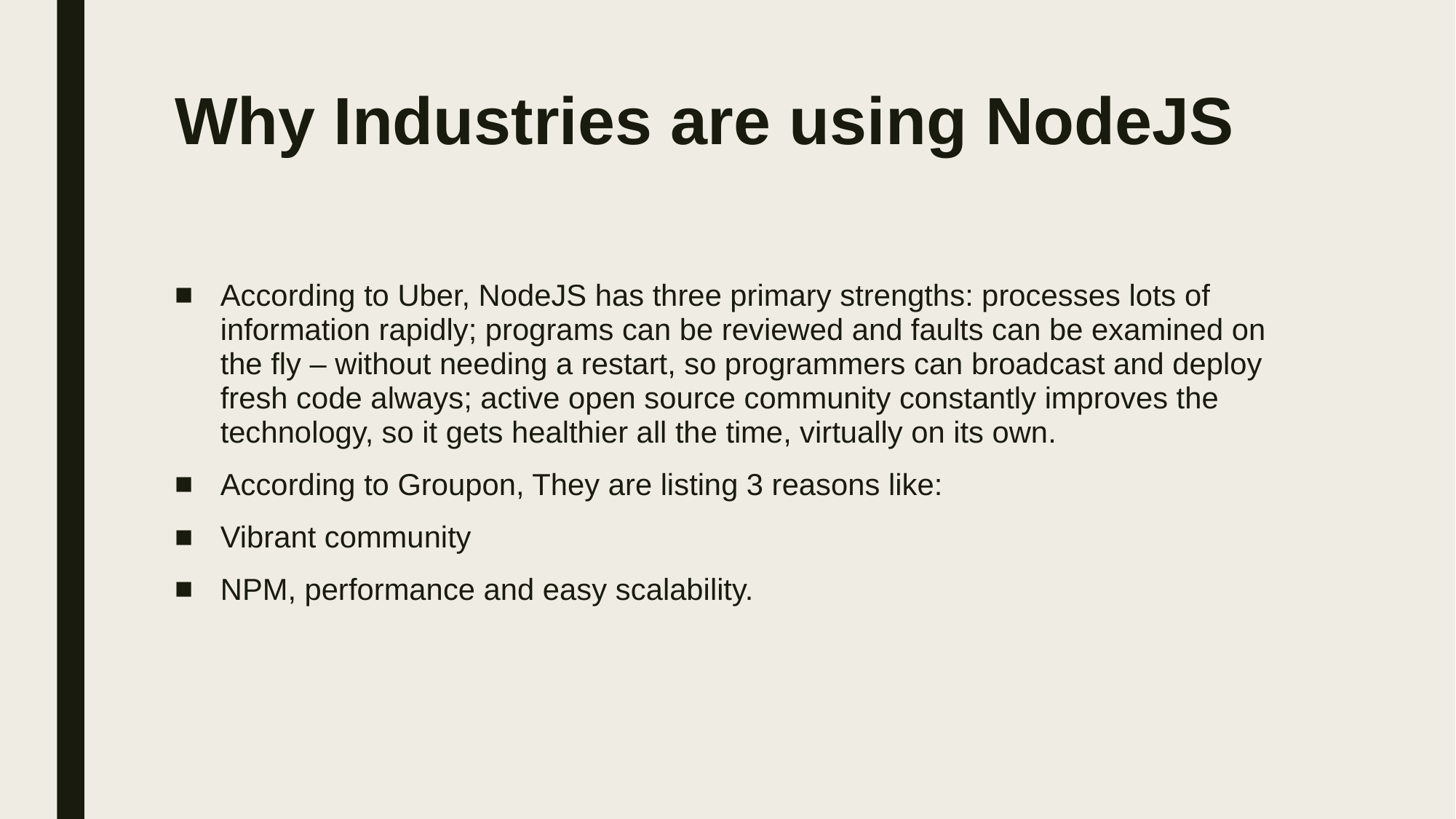

# Why Industries are using NodeJS
According to Uber, NodeJS has three primary strengths: processes lots of information rapidly; programs can be reviewed and faults can be examined on the fly – without needing a restart, so programmers can broadcast and deploy fresh code always; active open source community constantly improves the technology, so it gets healthier all the time, virtually on its own.
According to Groupon, They are listing 3 reasons like:
Vibrant community
NPM, performance and easy scalability.